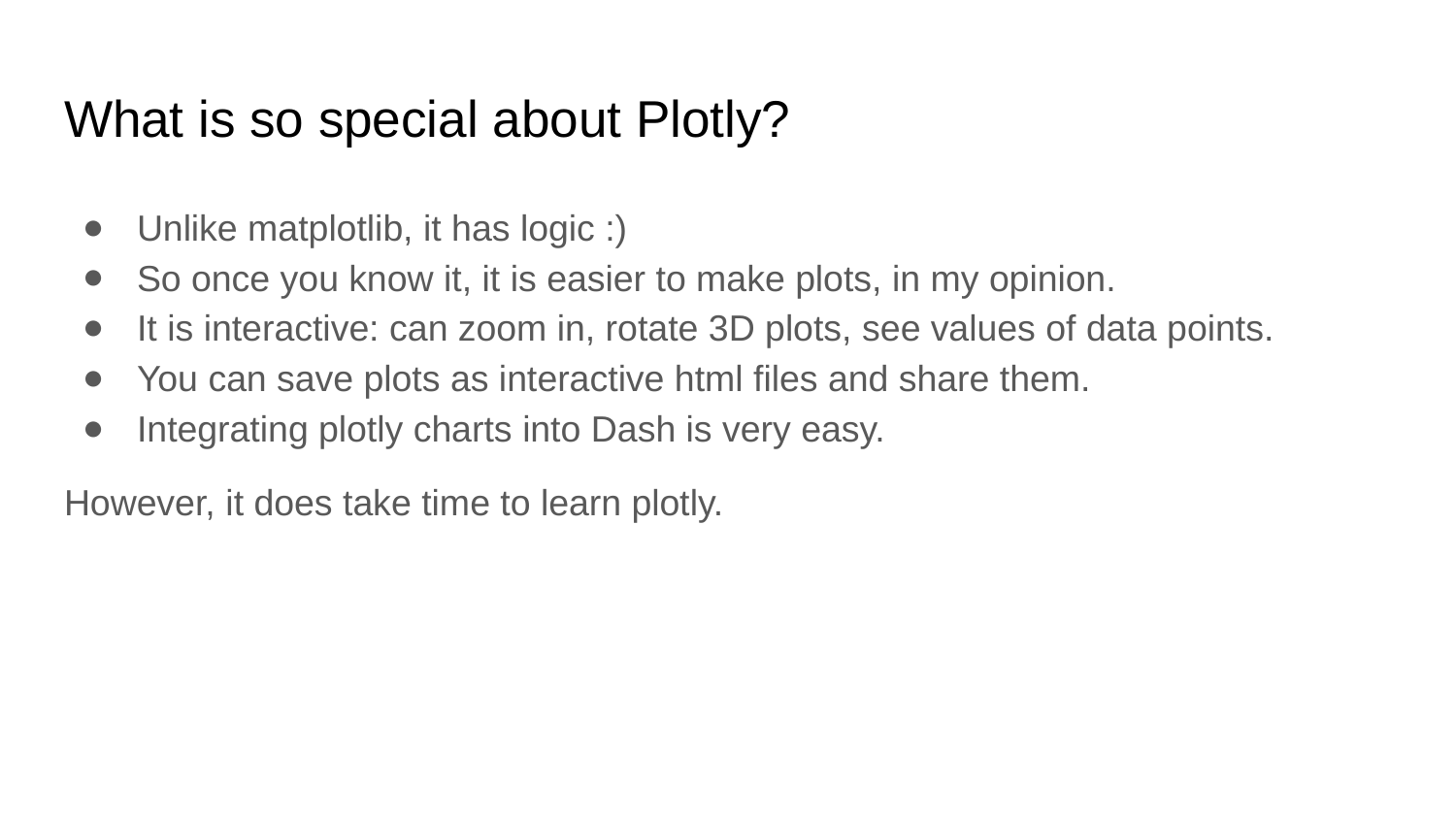

# What is so special about Plotly?
Unlike matplotlib, it has logic :)
So once you know it, it is easier to make plots, in my opinion.
It is interactive: can zoom in, rotate 3D plots, see values of data points.
You can save plots as interactive html files and share them.
Integrating plotly charts into Dash is very easy.
However, it does take time to learn plotly.